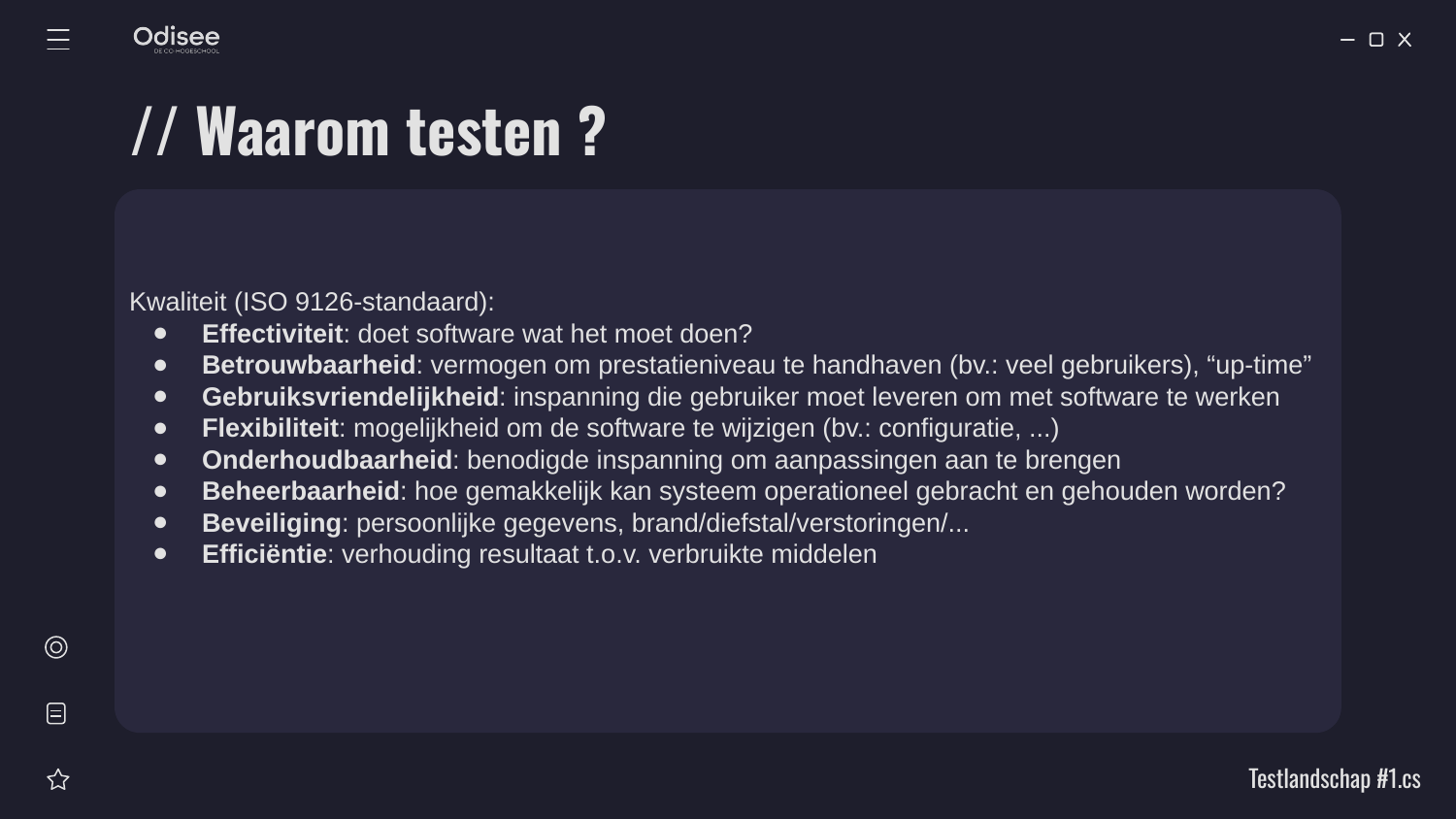

# // Waarom testen ?
Kwaliteit (ISO 9126-standaard):
Effectiviteit: doet software wat het moet doen?
Betrouwbaarheid: vermogen om prestatieniveau te handhaven (bv.: veel gebruikers), “up-time”
Gebruiksvriendelijkheid: inspanning die gebruiker moet leveren om met software te werken
Flexibiliteit: mogelijkheid om de software te wijzigen (bv.: configuratie, ...)
Onderhoudbaarheid: benodigde inspanning om aanpassingen aan te brengen
Beheerbaarheid: hoe gemakkelijk kan systeem operationeel gebracht en gehouden worden?
Beveiliging: persoonlijke gegevens, brand/diefstal/verstoringen/...
Efficiëntie: verhouding resultaat t.o.v. verbruikte middelen

Testlandschap #1.cs